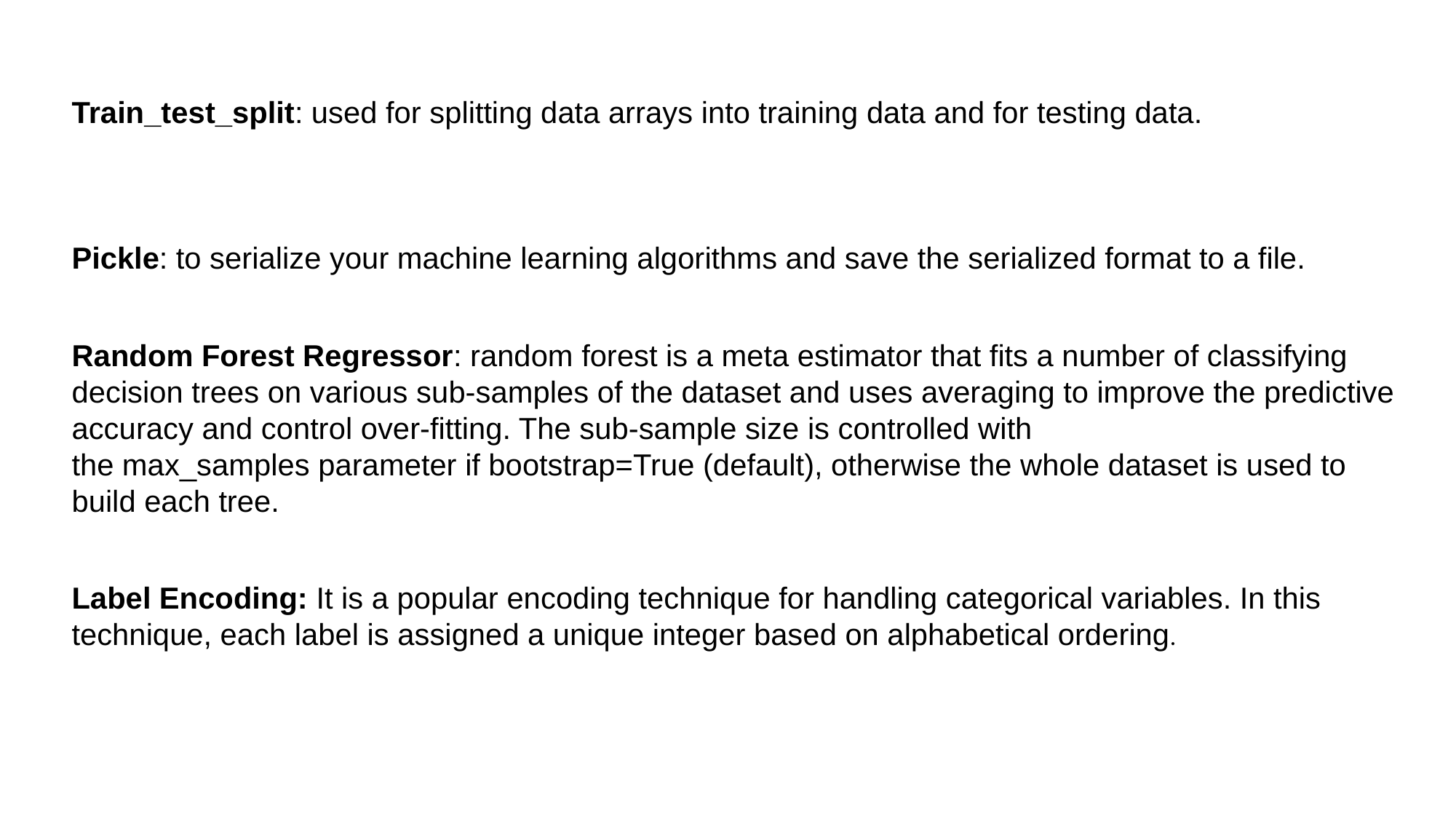

Train_test_split: used for splitting data arrays into training data and for testing data.

Pickle: to serialize your machine learning algorithms and save the serialized format to a file.

Random Forest Regressor: random forest is a meta estimator that fits a number of classifying decision trees on various sub-samples of the dataset and uses averaging to improve the predictive accuracy and control over-fitting. The sub-sample size is controlled with the max_samples parameter if bootstrap=True (default), otherwise the whole dataset is used to build each tree.

Label Encoding: It is a popular encoding technique for handling categorical variables. In this technique, each label is assigned a unique integer based on alphabetical ordering.